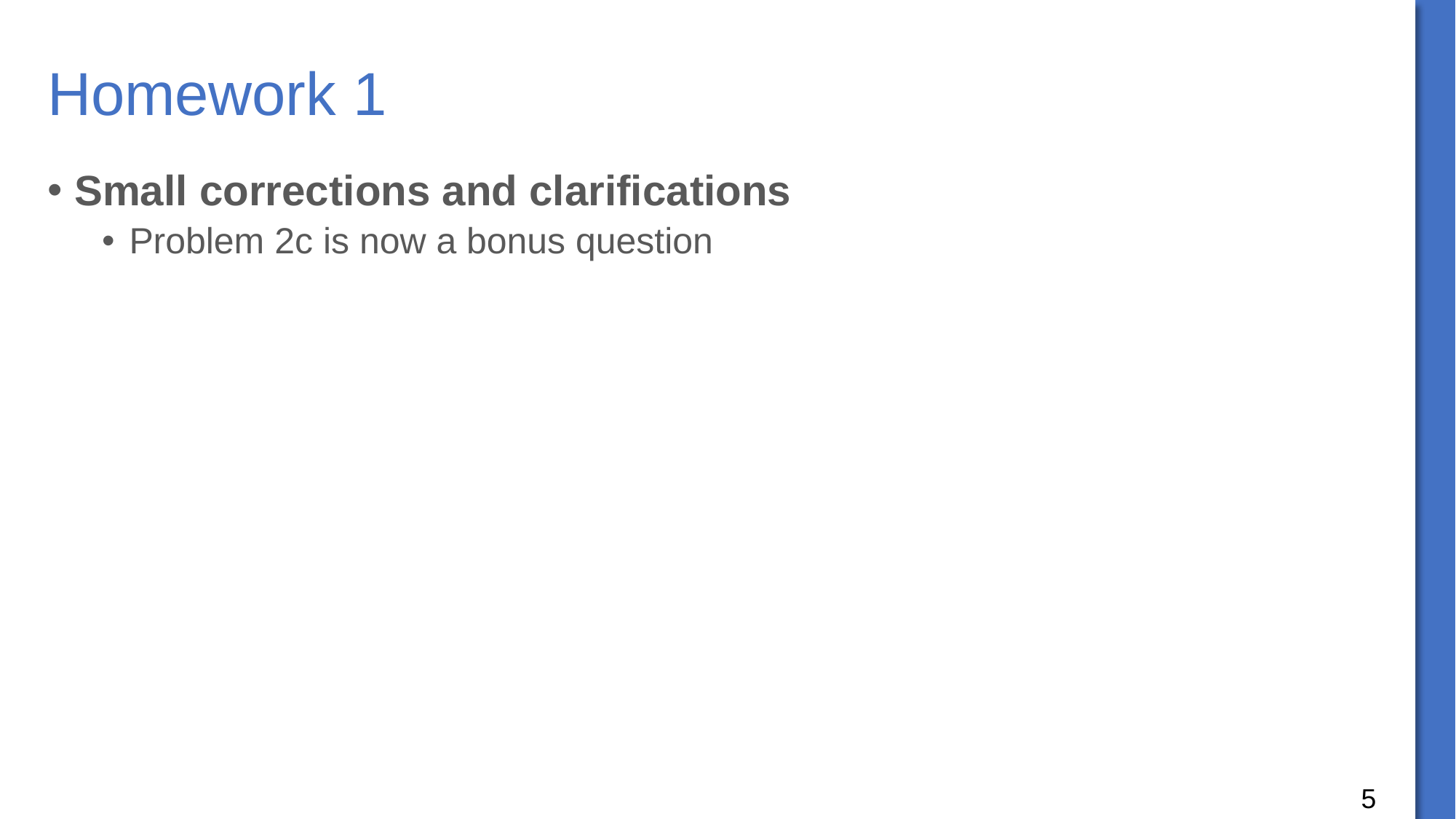

# Homework 1
Small corrections and clarifications
Problem 2c is now a bonus question

5